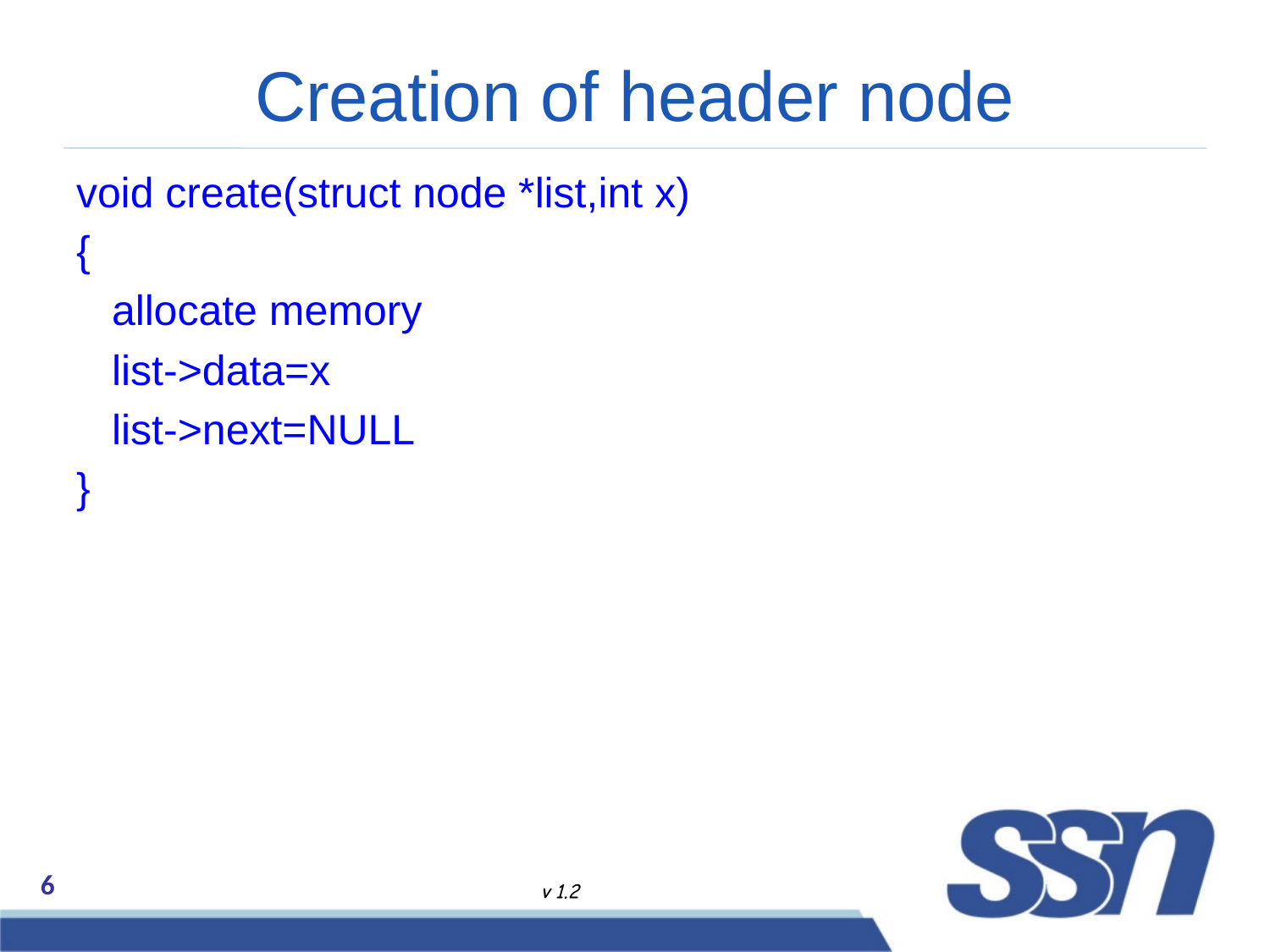

# Creation of header node
void create(struct node *list,int x)
{
   allocate memory
   list->data=x
   list->next=NULL
}